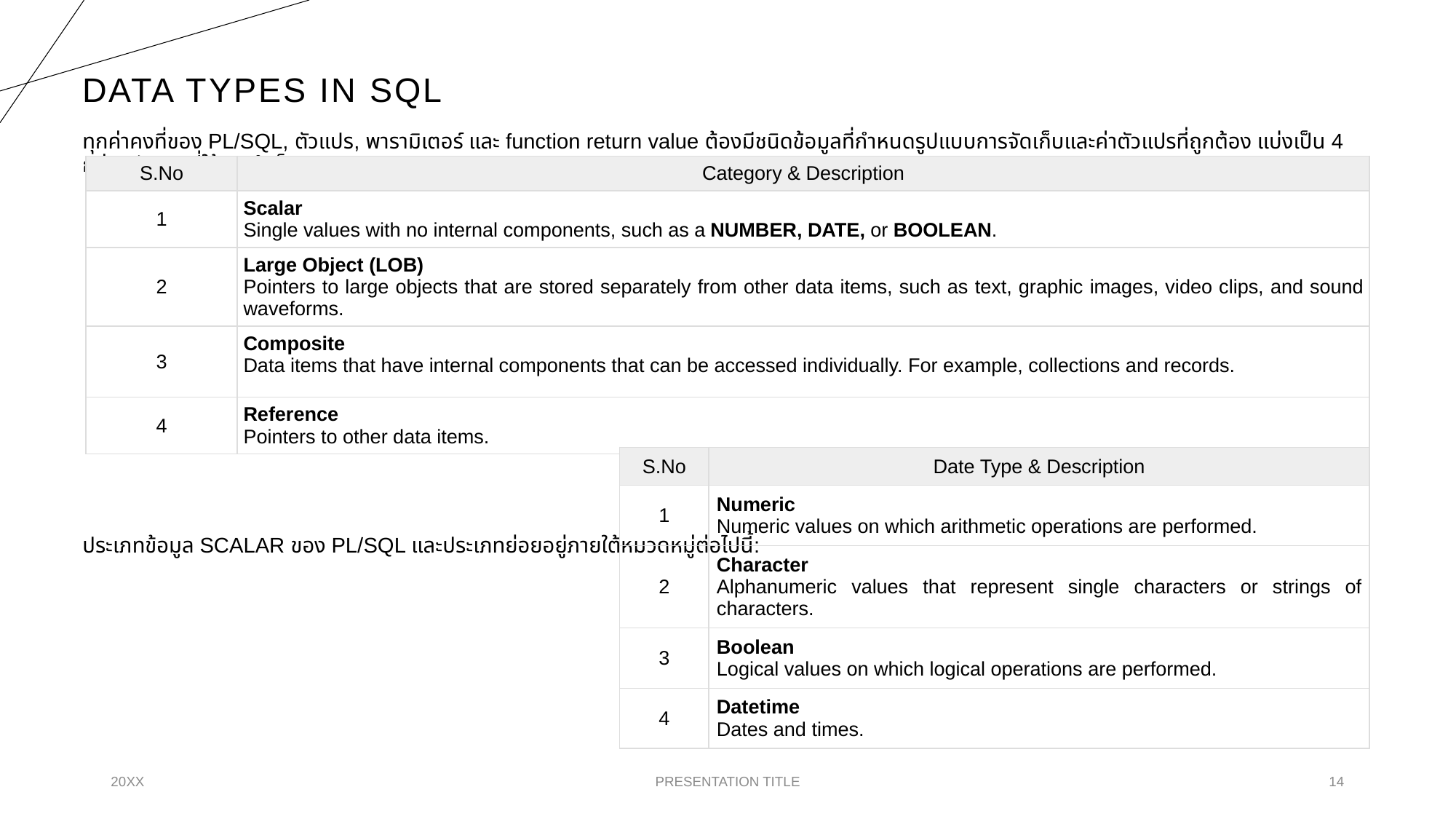

# Data Types in SQL
ทุกค่าคงที่ของ PL/SQL, ตัวแปร, พารามิเตอร์ และ function return value ต้องมีชนิดข้อมูลที่กำหนดรูปแบบการจัดเก็บและค่าตัวแปรที่ถูกต้อง แบ่งเป็น 4 กลุ่มหลักและที่ใช้ประจำเป็นประเภท SCALAR และ LOB

ประเภทข้อมูล SCALAR ของ PL/SQL และประเภทย่อยอยู่ภายใต้หมวดหมู่ต่อไปนี้:
| S.No | Category & Description |
| --- | --- |
| 1 | Scalar Single values with no internal components, such as a NUMBER, DATE, or BOOLEAN. |
| 2 | Large Object (LOB) Pointers to large objects that are stored separately from other data items, such as text, graphic images, video clips, and sound waveforms. |
| 3 | Composite Data items that have internal components that can be accessed individually. For example, collections and records. |
| 4 | Reference Pointers to other data items. |
| S.No | Date Type & Description |
| --- | --- |
| 1 | Numeric Numeric values on which arithmetic operations are performed. |
| 2 | Character Alphanumeric values that represent single characters or strings of characters. |
| 3 | Boolean Logical values on which logical operations are performed. |
| 4 | Datetime Dates and times. |
20XX
PRESENTATION TITLE
14